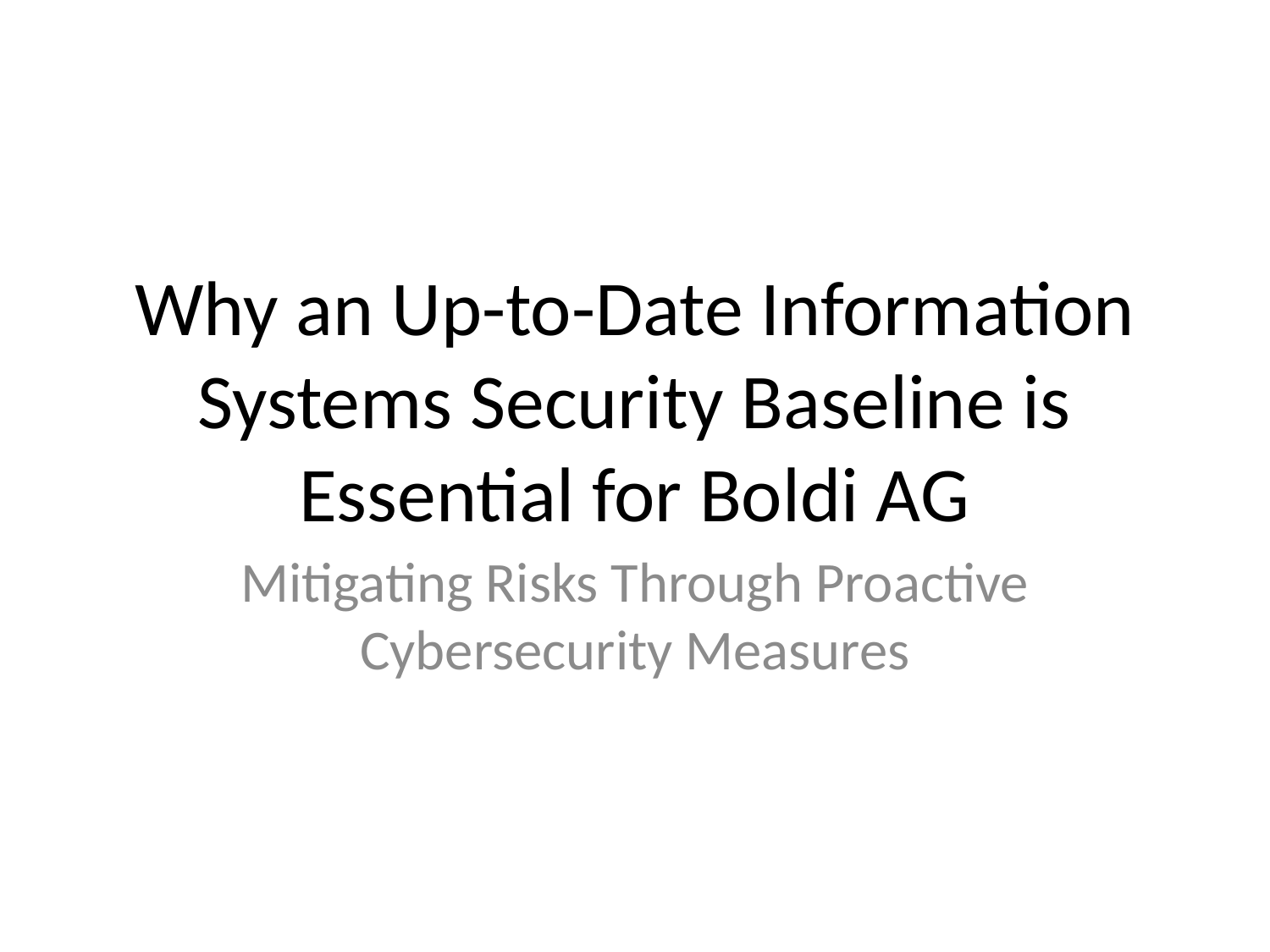

# Why an Up-to-Date Information Systems Security Baseline is Essential for Boldi AG
Mitigating Risks Through Proactive Cybersecurity Measures